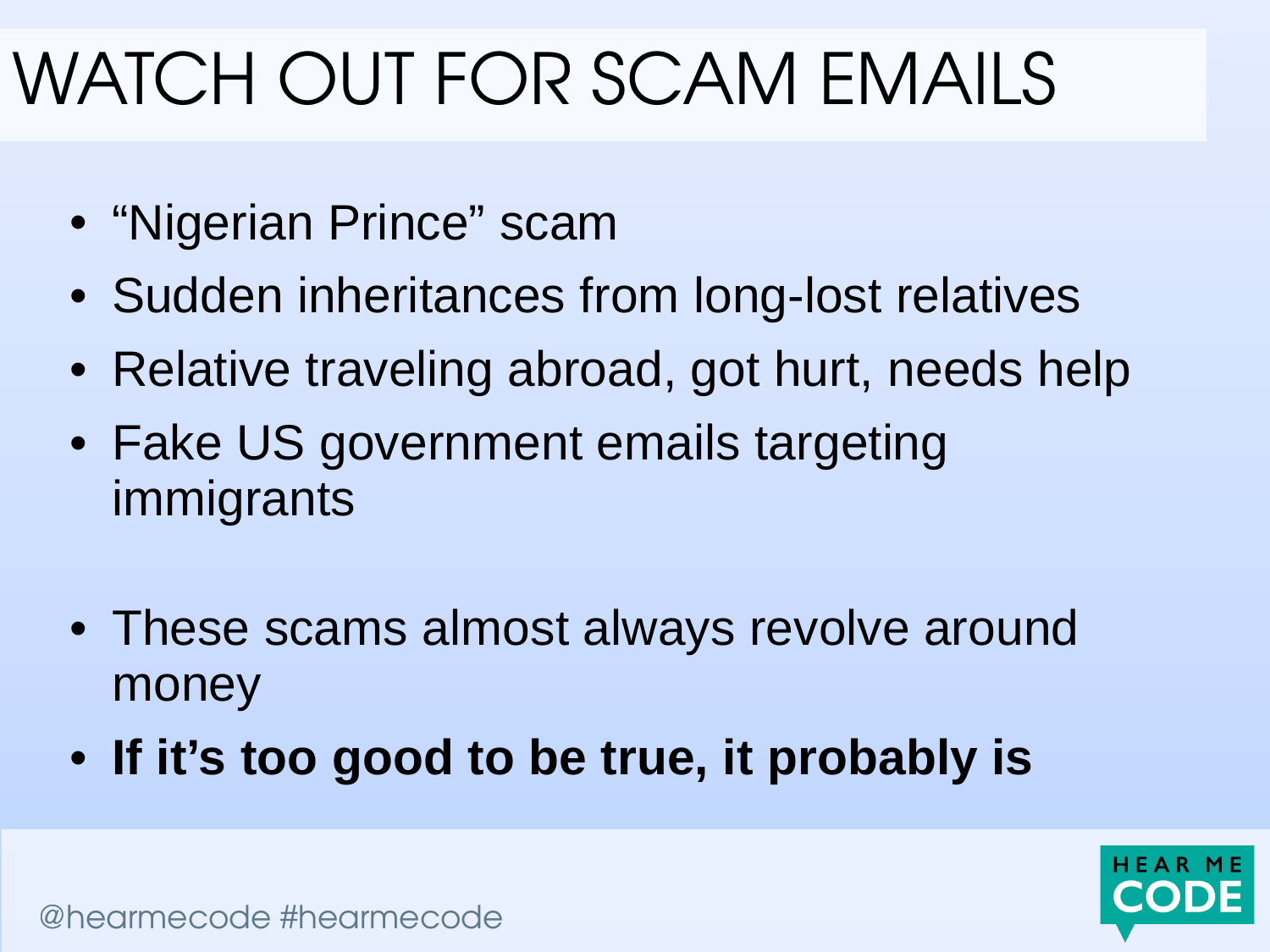

Watch out for scam emails
“Nigerian Prince” scam
Sudden inheritances from long-lost relatives
Relative traveling abroad, got hurt, needs help
Fake US government emails targeting immigrants
These scams almost always revolve around money
If it’s too good to be true, it probably is
22